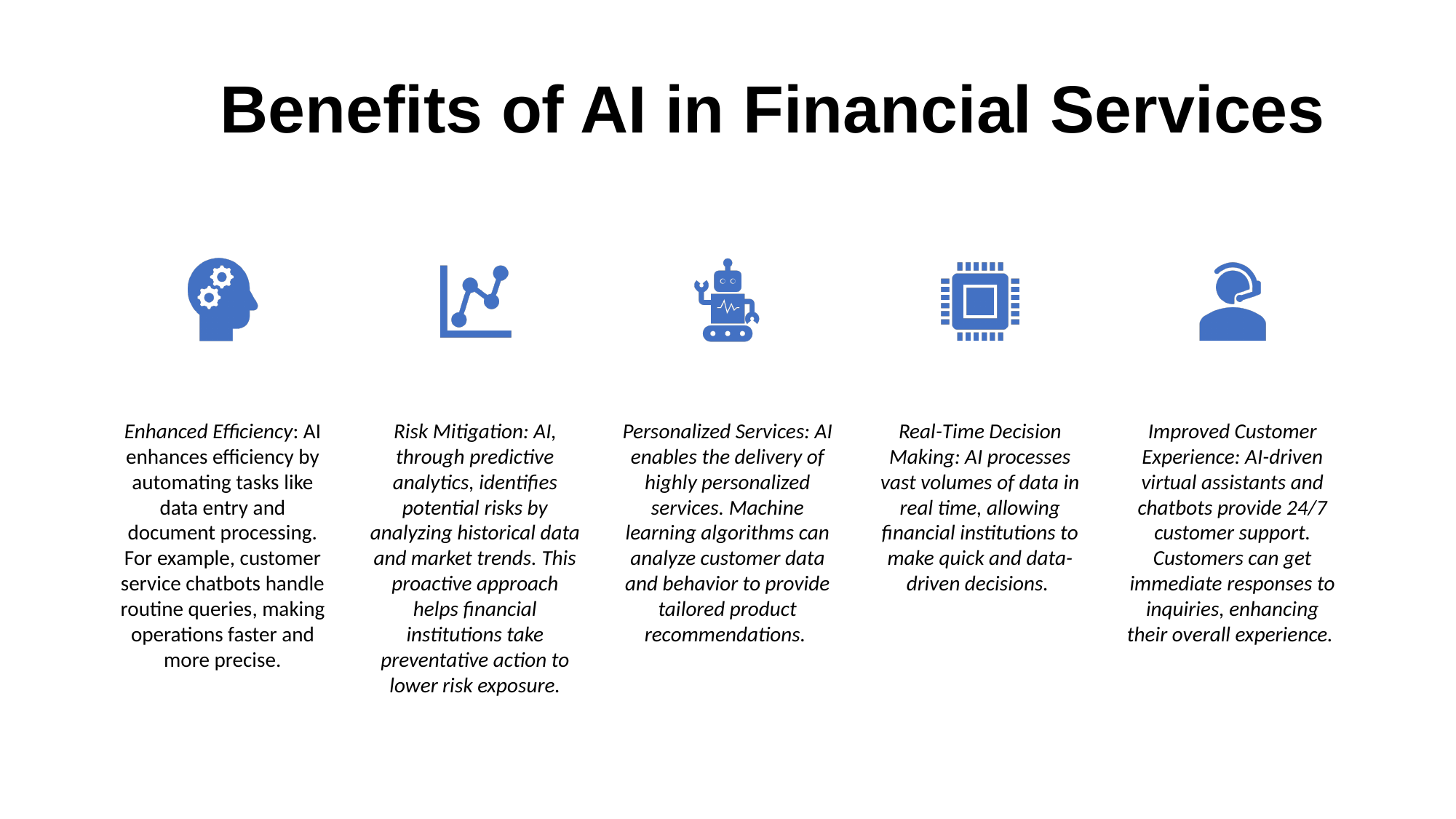

# Benefits of AI in Financial Services
Enhanced Efficiency: AI enhances efficiency by automating tasks like data entry and document processing. For example, customer service chatbots handle routine queries, making operations faster and more precise.
Risk Mitigation: AI, through predictive analytics, identifies potential risks by analyzing historical data and market trends. This proactive approach helps financial institutions take preventative action to lower risk exposure.
Personalized Services: AI enables the delivery of highly personalized services. Machine learning algorithms can analyze customer data and behavior to provide tailored product recommendations.
Real-Time Decision Making: AI processes vast volumes of data in real time, allowing financial institutions to make quick and data-driven decisions.
Improved Customer Experience: AI-driven virtual assistants and chatbots provide 24/7 customer support. Customers can get immediate responses to inquiries, enhancing their overall experience.